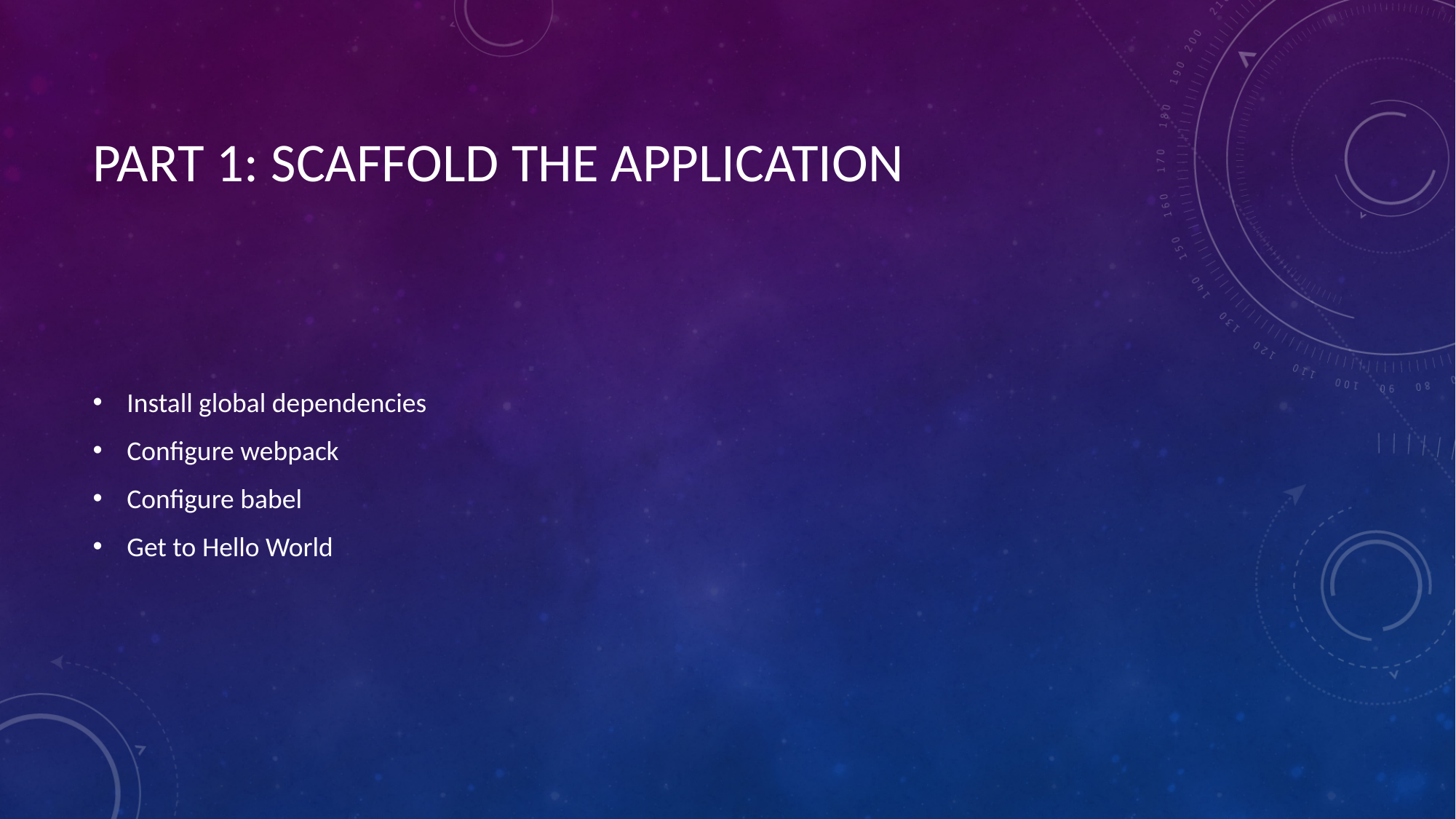

# part 1: scaffold the application
Install global dependencies
Configure webpack
Configure babel
Get to Hello World